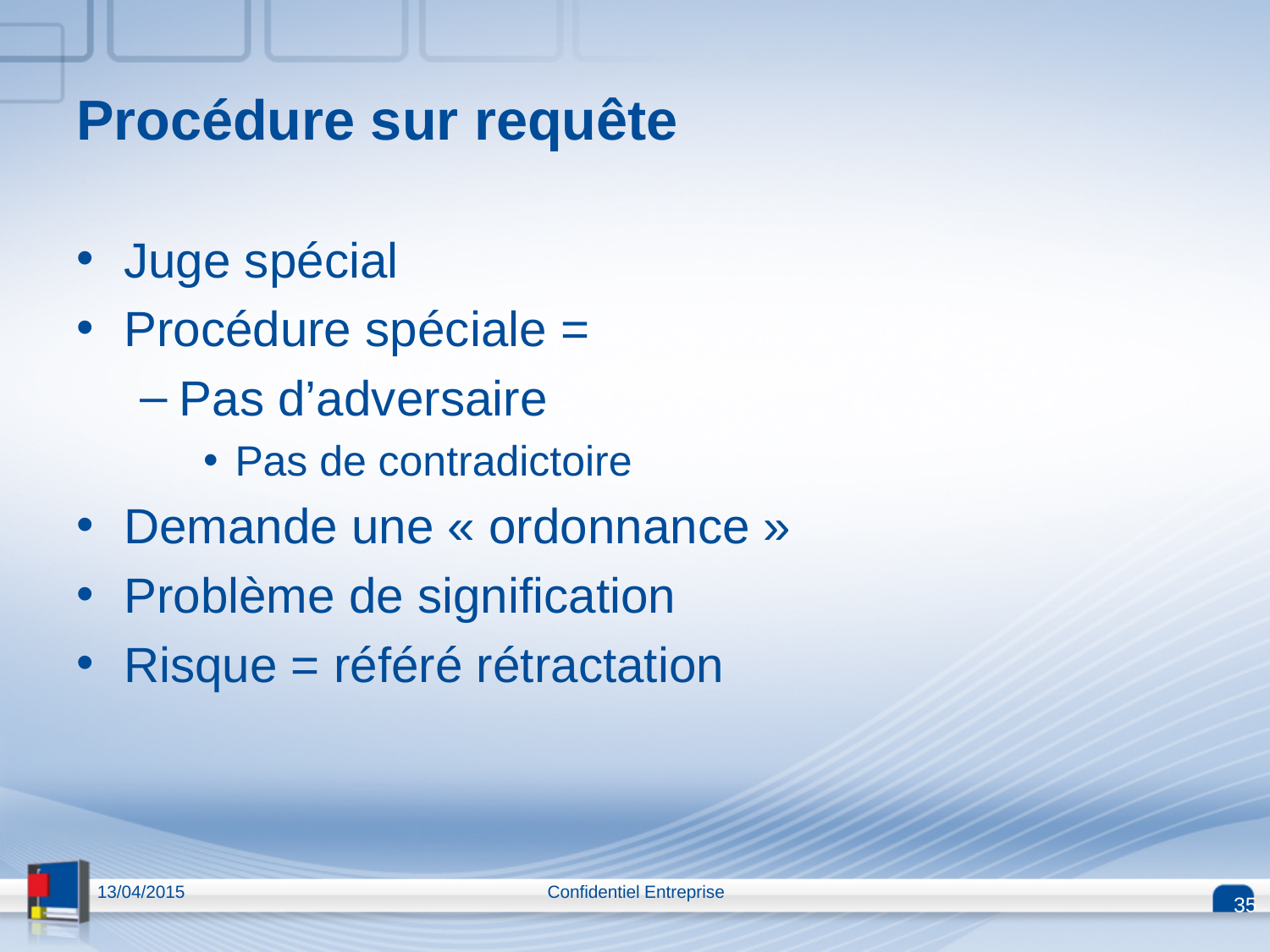

Procédure sur requête
Juge spécial
Procédure spéciale =
Pas d’adversaire
Pas de contradictoire
Demande une « ordonnance »
Problème de signification
Risque = référé rétractation
13/04/2015
Confidentiel Entreprise
35